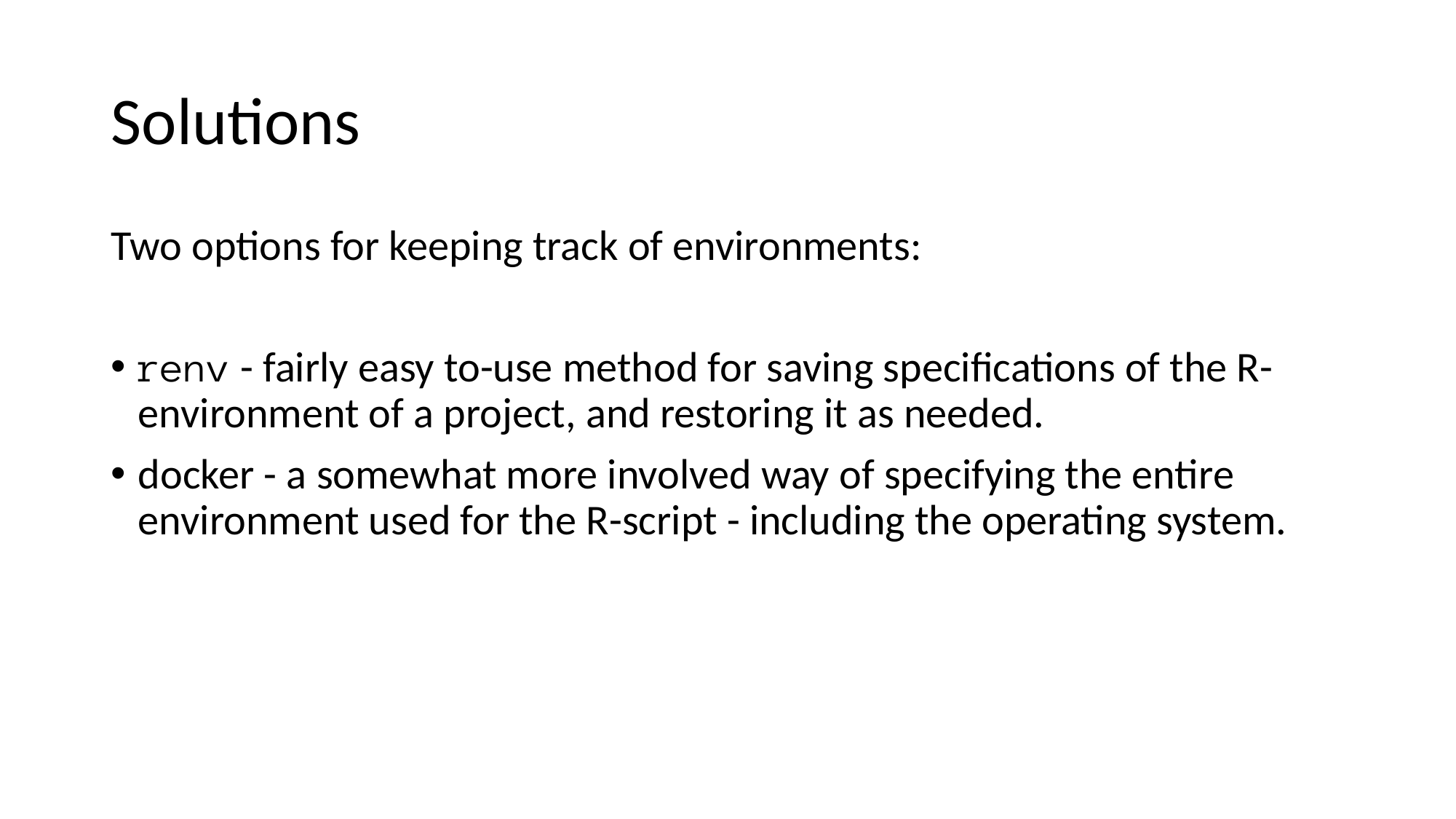

# Solutions
Two options for keeping track of environments:

renv - fairly easy to-use method for saving specifications of the R-environment of a project, and restoring it as needed.
docker - a somewhat more involved way of specifying the entire environment used for the R-script - including the operating system.